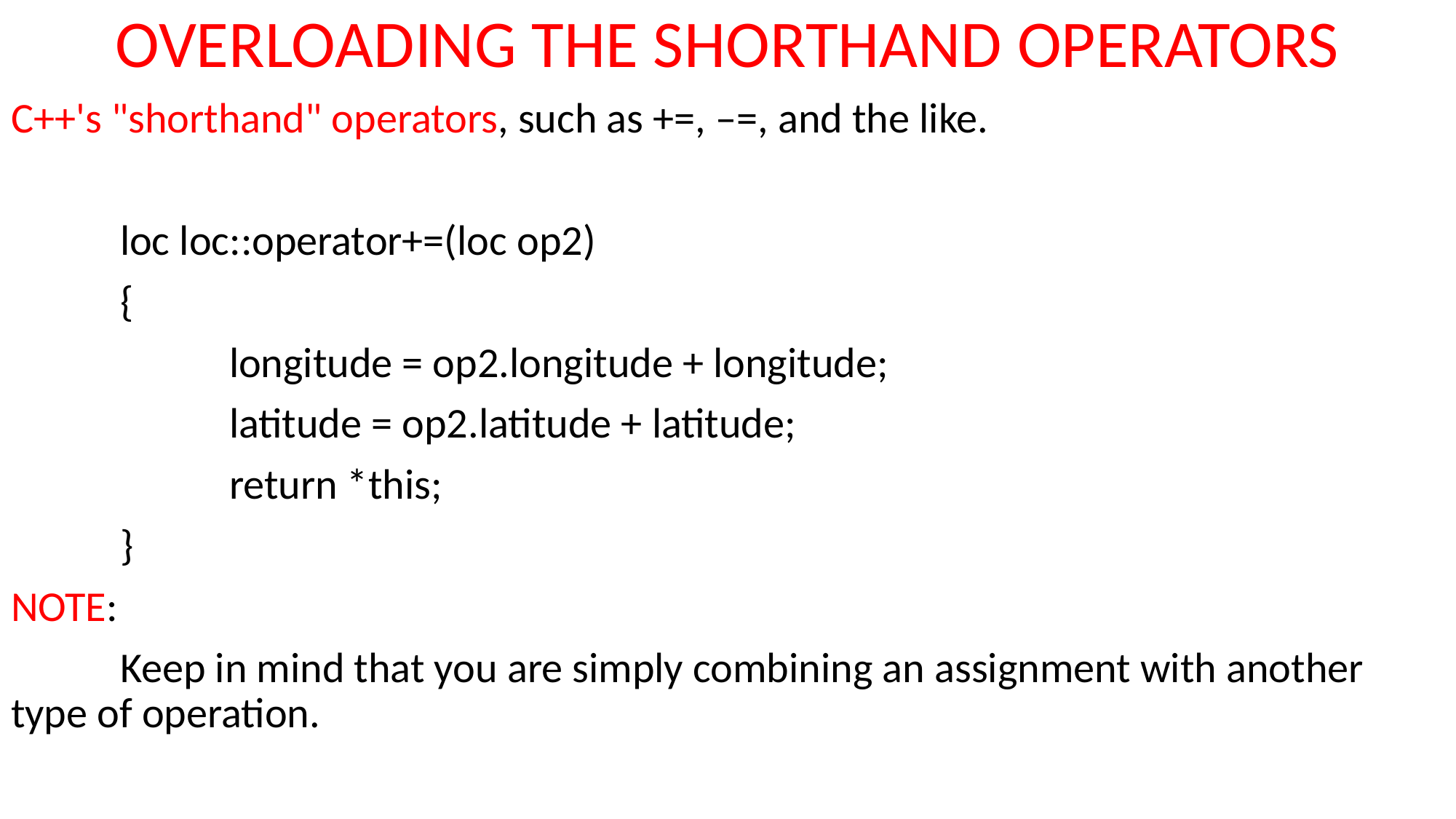

# OVERLOADING THE SHORTHAND OPERATORS
C++'s "shorthand" operators, such as +=, –=, and the like.

	loc loc::operator+=(loc op2)
	{
	  	longitude = op2.longitude + longitude;
		latitude = op2.latitude + latitude;
		return *this;
	}
NOTE:
	Keep in mind that you are simply combining an assignment with another 	type of operation.